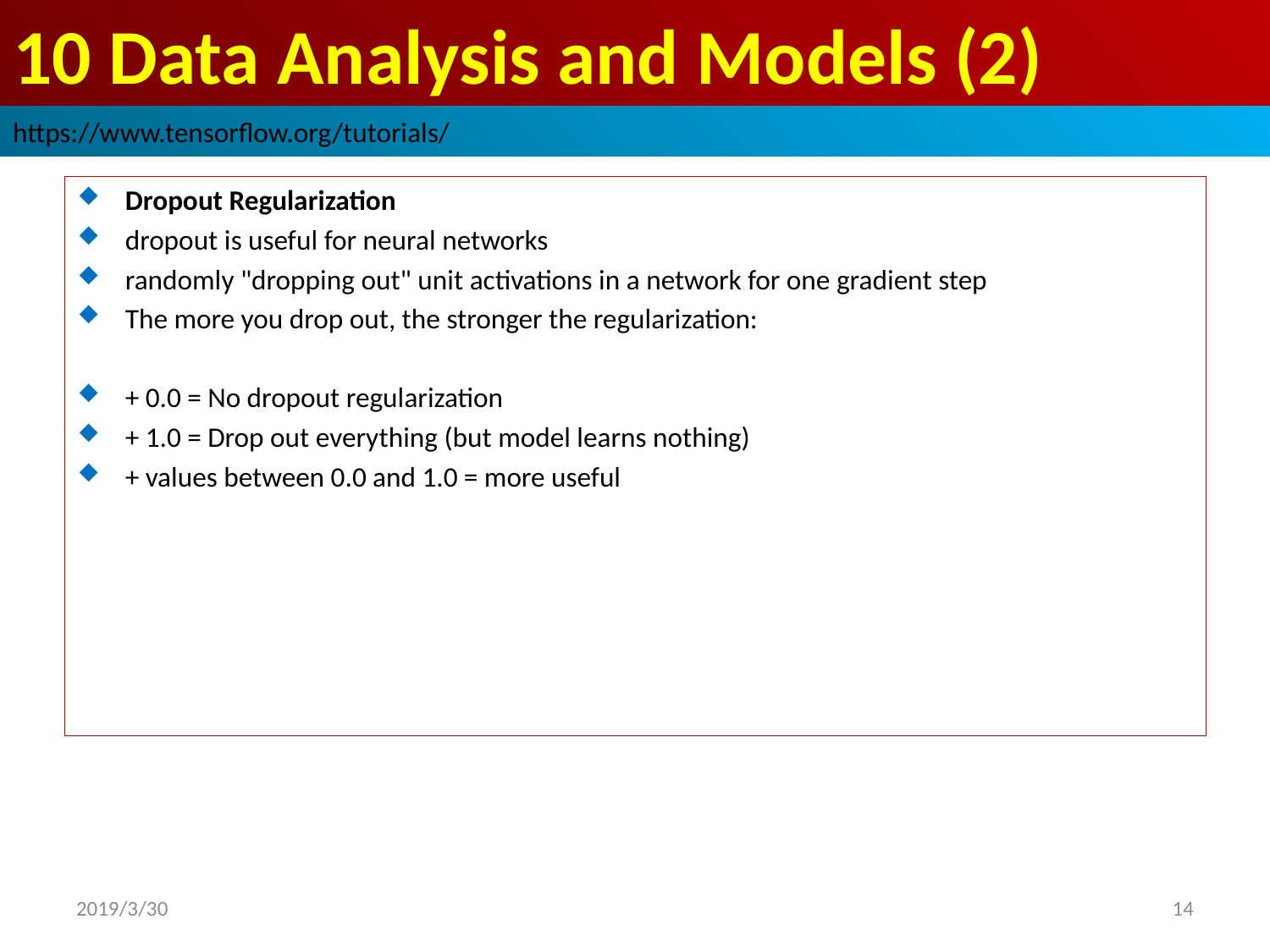

# 10 Data Analysis and Models (2)
https://www.tensorflow.org/tutorials/
Dropout Regularization
dropout is useful for neural networks
randomly "dropping out" unit activations in a network for one gradient step
The more you drop out, the stronger the regularization:

+ 0.0 = No dropout regularization
+ 1.0 = Drop out everything (but model learns nothing)
+ values between 0.0 and 1.0 = more useful

2019/3/30
14